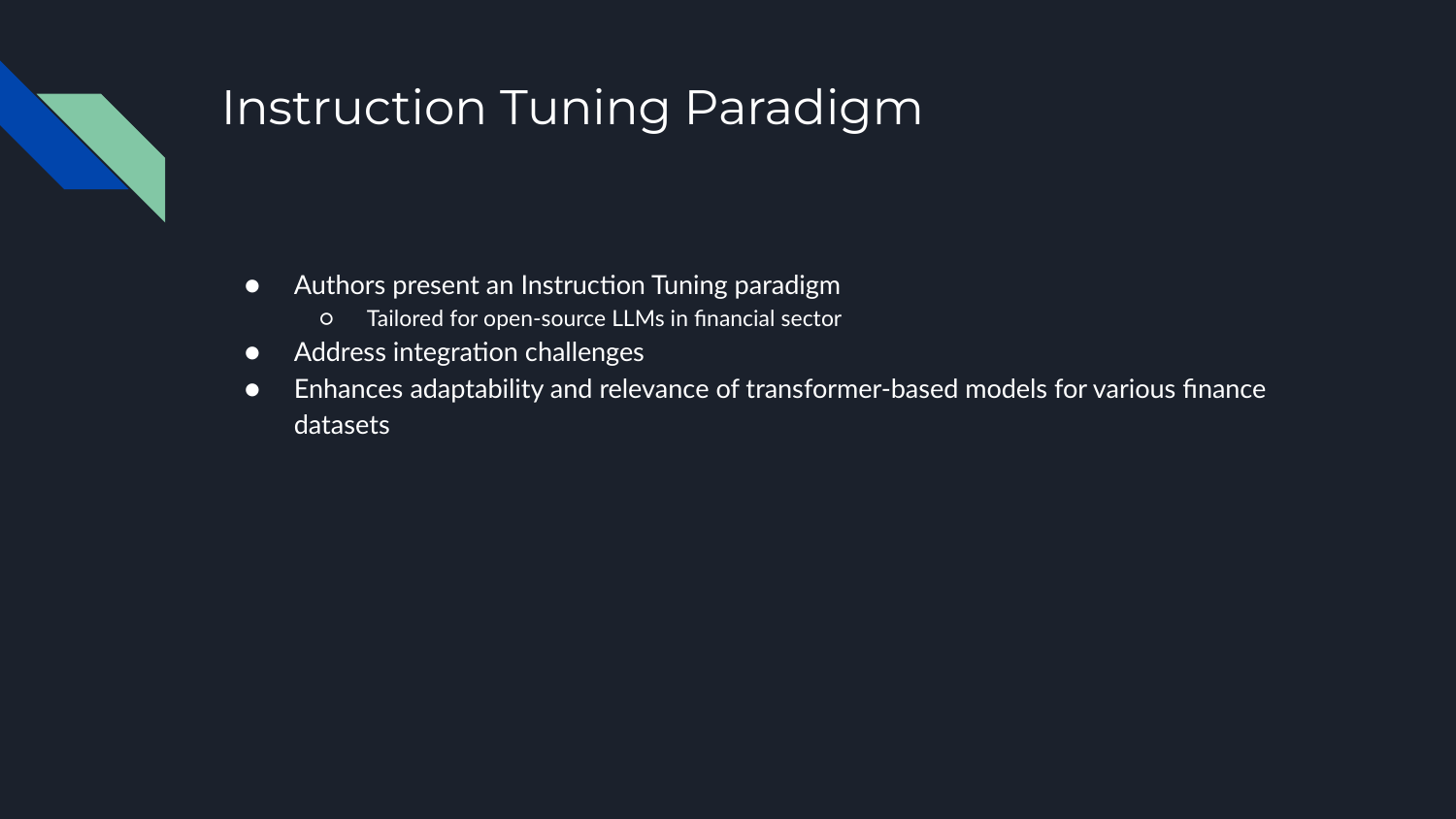

# Instruction Tuning Paradigm
Authors present an Instruction Tuning paradigm
Tailored for open-source LLMs in financial sector
Address integration challenges
Enhances adaptability and relevance of transformer-based models for various finance datasets